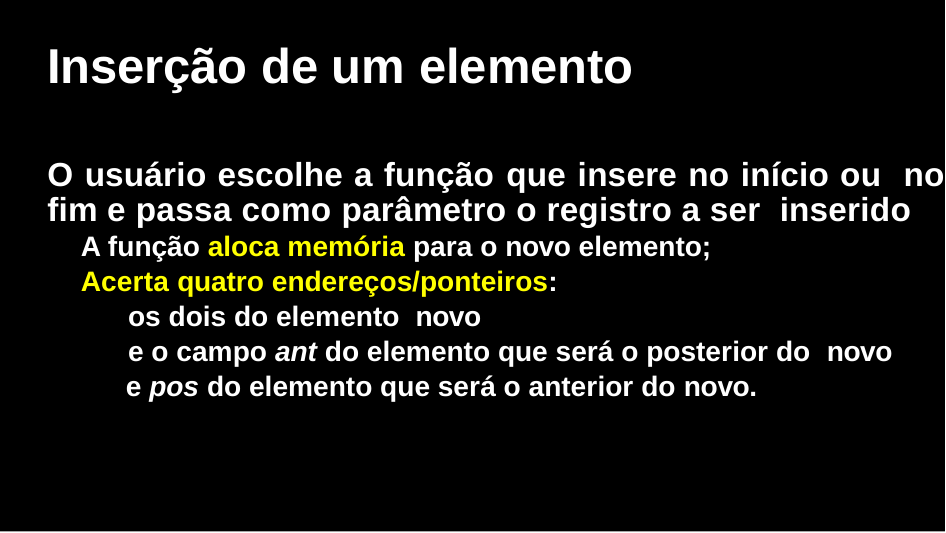

# Inserção de um elemento
O usuário escolhe a função que insere no início ou  no fim e passa como parâmetro o registro a ser  inserido
A função aloca memória para o novo elemento;
Acerta quatro endereços/ponteiros:
      os dois do elemento  novo
      e o campo ant do elemento que será o posterior do  novo
      e pos do elemento que será o anterior do novo.